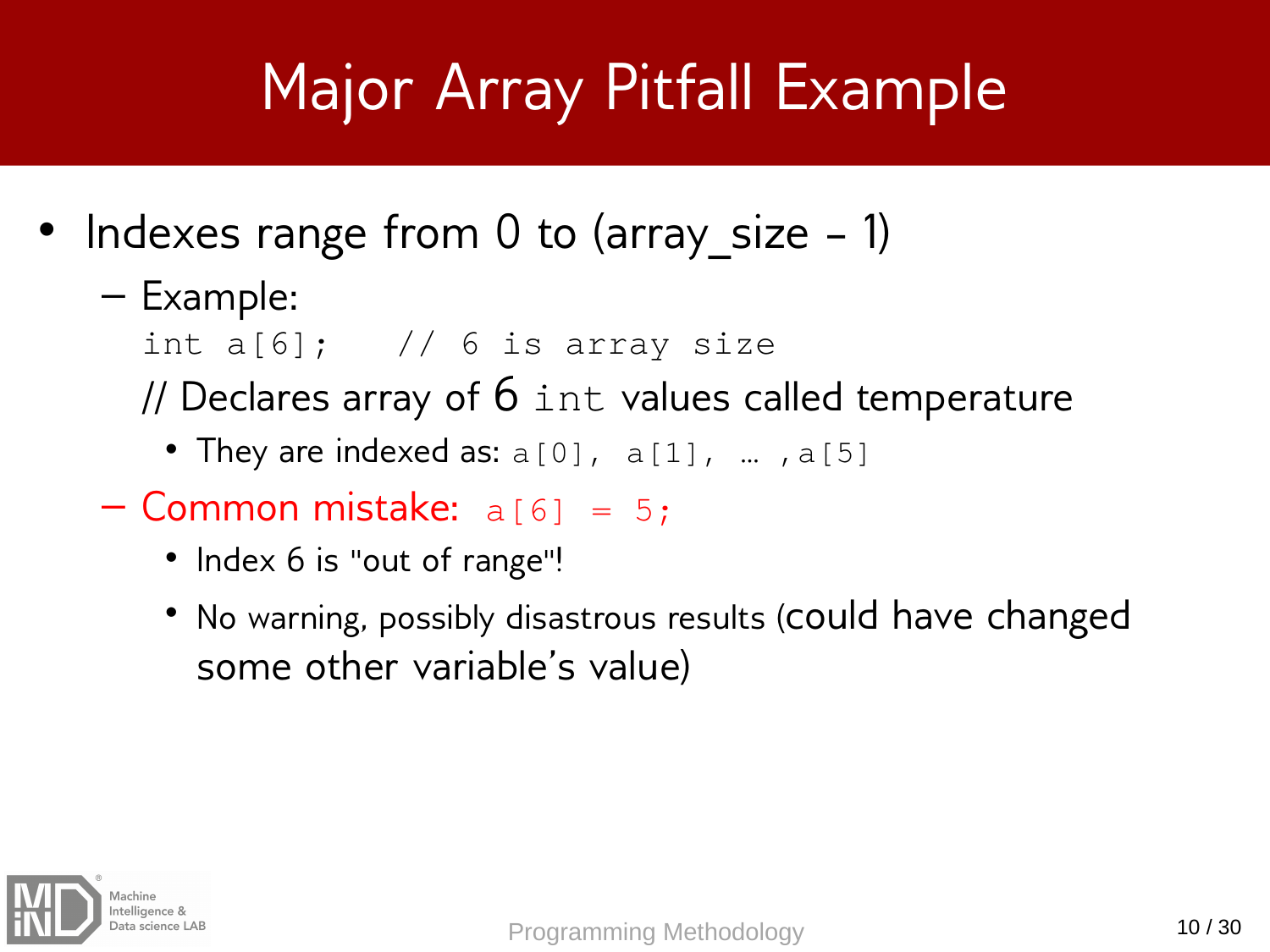

# Major Array Pitfall Example
Indexes range from 0 to (array_size – 1)
Example:
int a[6]; 	// 6 is array size
// Declares array of 6 int values called temperature
They are indexed as: a[0], a[1], … ,a[5]
Common mistake:  a[6] = 5;
Index 6 is "out of range"!
No warning, possibly disastrous results (could have changed some other variable’s value)
10 / 30